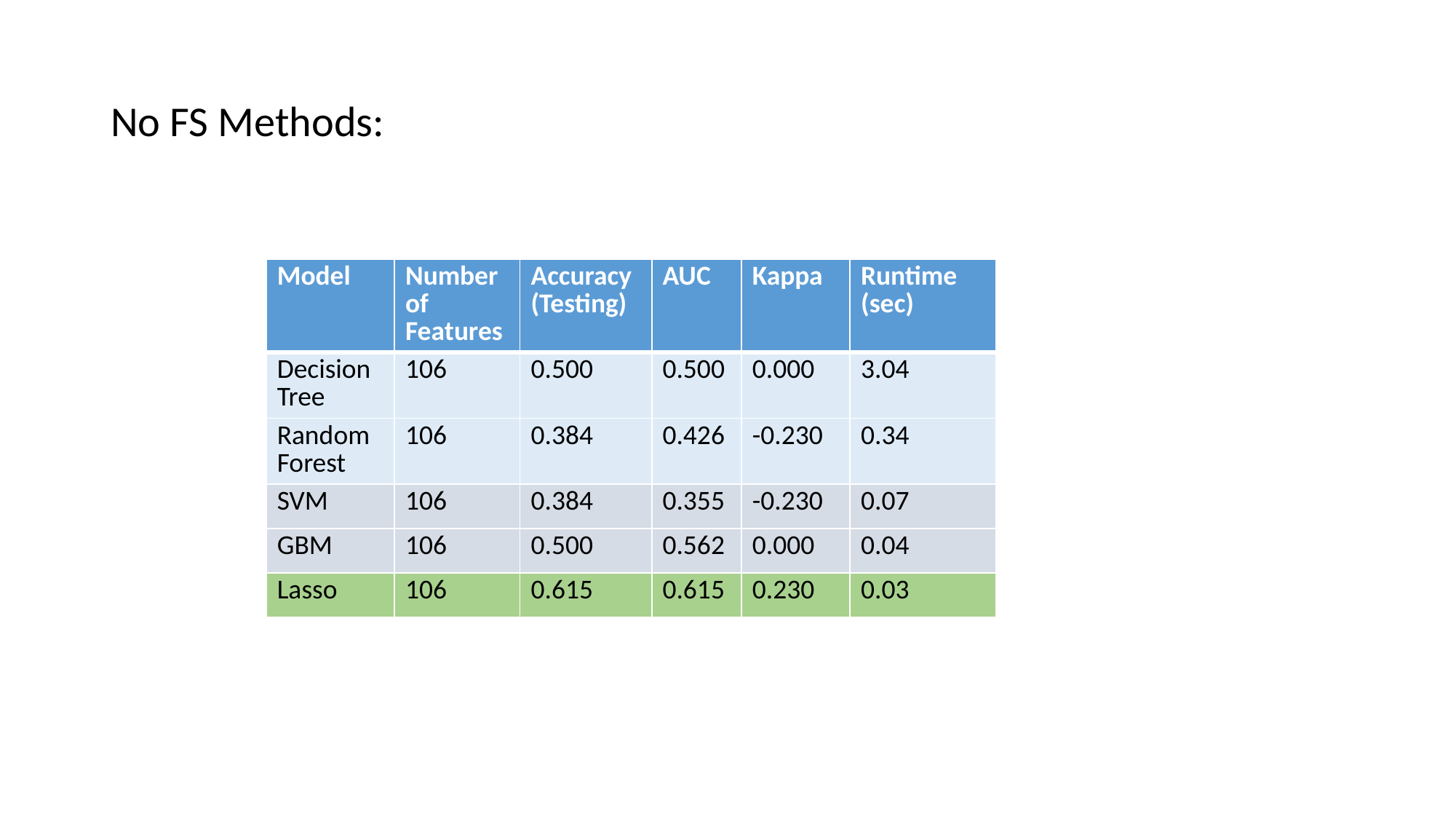

# No FS Methods:
| Model | Number of Features | Accuracy (Testing) | AUC | Kappa | Runtime (sec) |
| --- | --- | --- | --- | --- | --- |
| Decision Tree | 106 | 0.500 | 0.500 | 0.000 | 3.04 |
| Random Forest | 106 | 0.384 | 0.426 | -0.230 | 0.34 |
| SVM | 106 | 0.384 | 0.355 | -0.230 | 0.07 |
| GBM | 106 | 0.500 | 0.562 | 0.000 | 0.04 |
| Lasso | 106 | 0.615 | 0.615 | 0.230 | 0.03 |